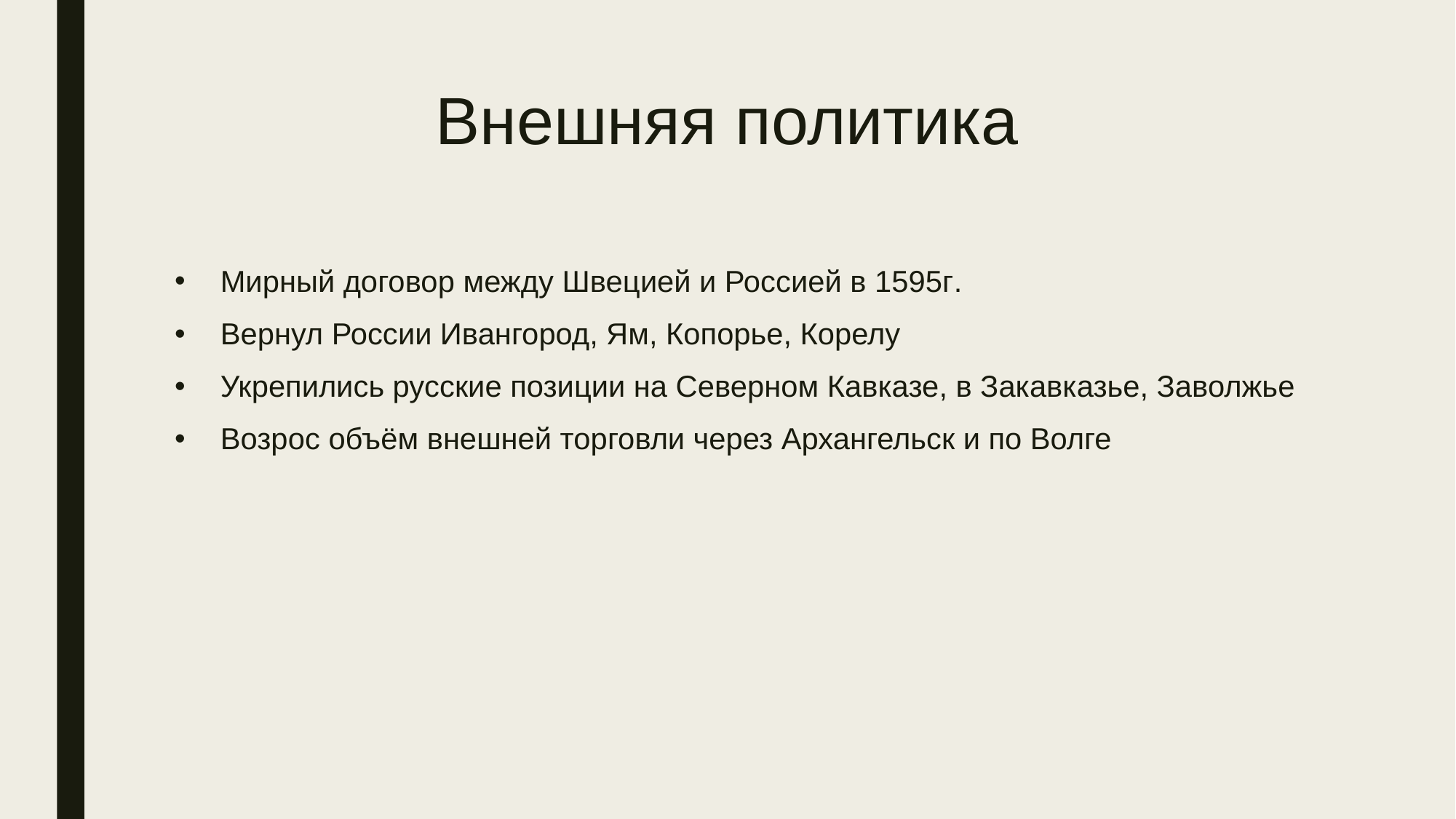

# Внешняя политика
Мирный договор между Швецией и Россией в 1595г.
Вернул России Ивангород, Ям, Копорье, Корелу
Укрепились русские позиции на Северном Кавказе, в Закавказье, Заволжье
Возрос объём внешней торговли через Архангельск и по Волге